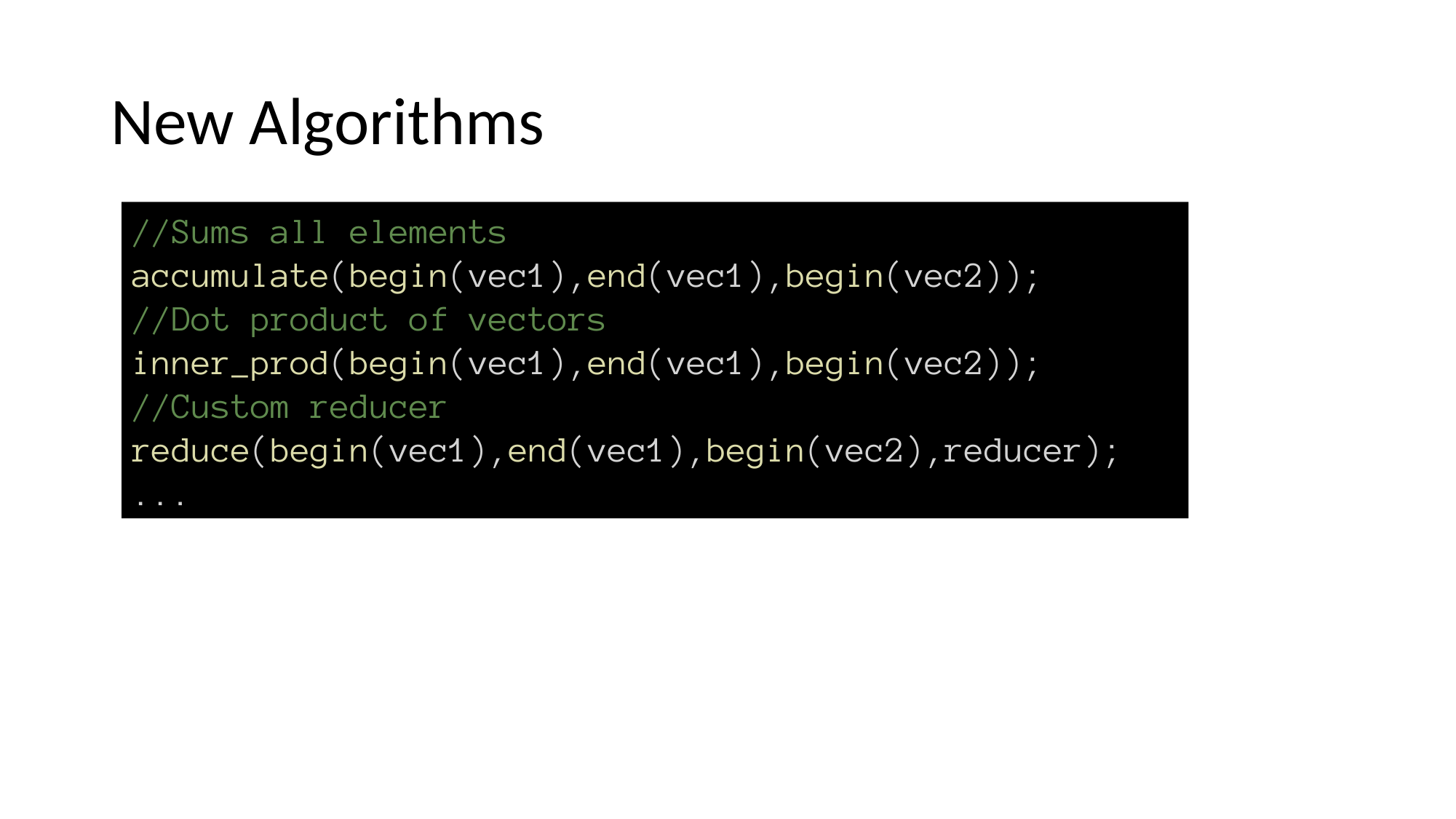

# New Algorithms
//Sums all elements
accumulate(begin(vec1),end(vec1),begin(vec2));
//Dot product of vectors
inner_prod(begin(vec1),end(vec1),begin(vec2));
//Custom reducer
reduce(begin(vec1),end(vec1),begin(vec2),reducer);
...